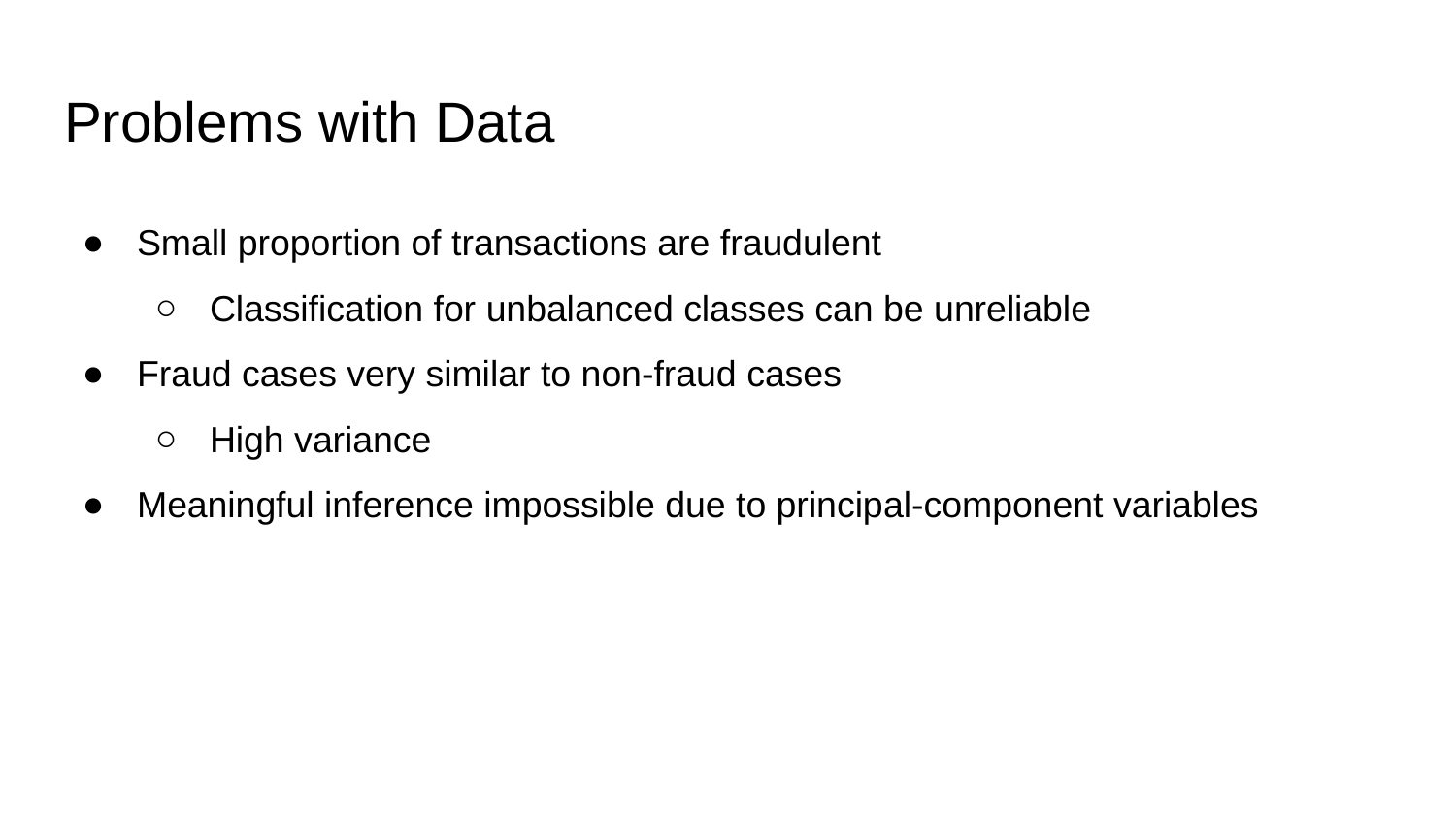

# Problems with Data
Small proportion of transactions are fraudulent
Classification for unbalanced classes can be unreliable
Fraud cases very similar to non-fraud cases
High variance
Meaningful inference impossible due to principal-component variables